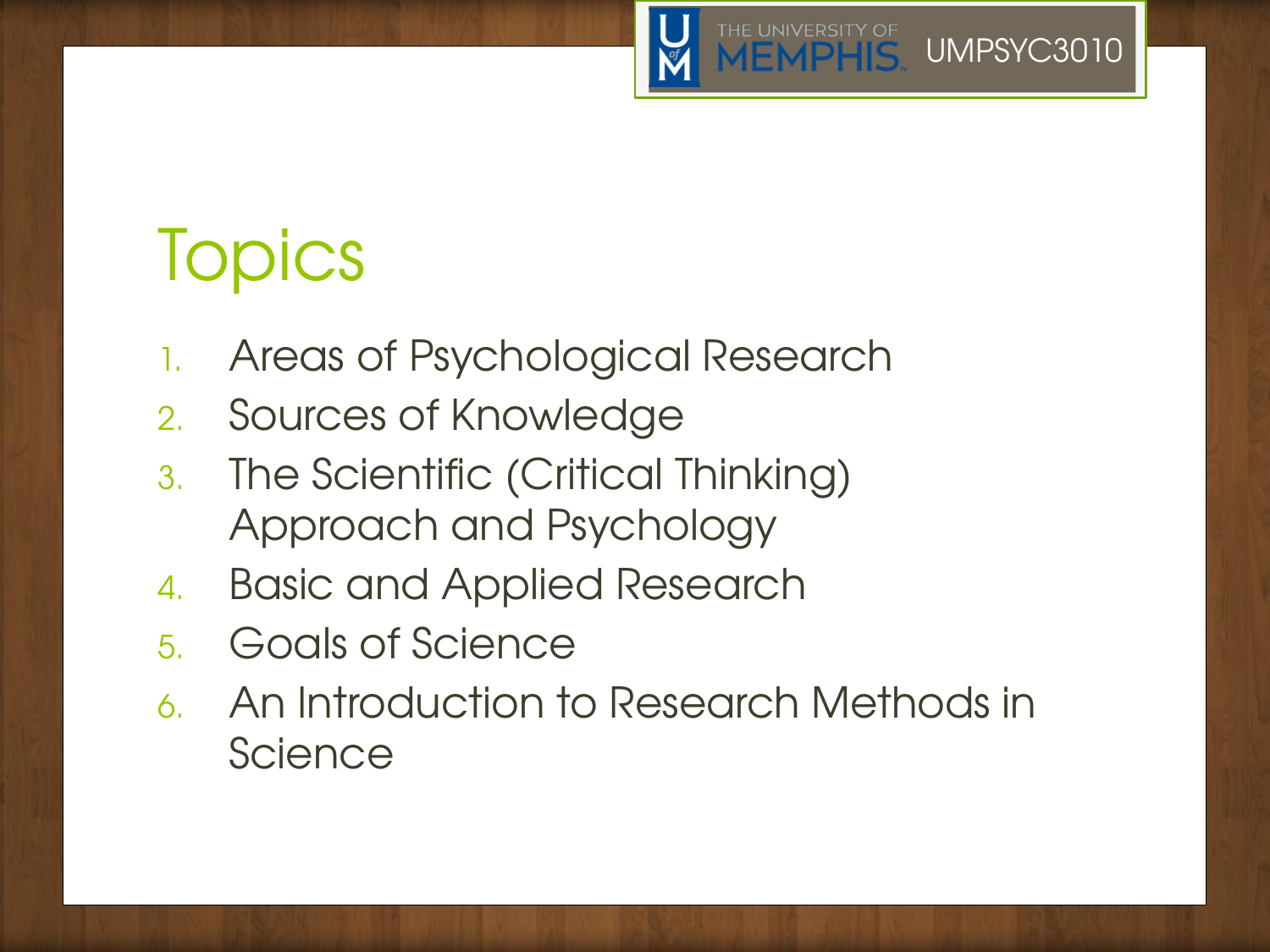

# Topics
Areas of Psychological Research
Sources of Knowledge
The Scientific (Critical Thinking) Approach and Psychology
Basic and Applied Research
Goals of Science
An Introduction to Research Methods in Science